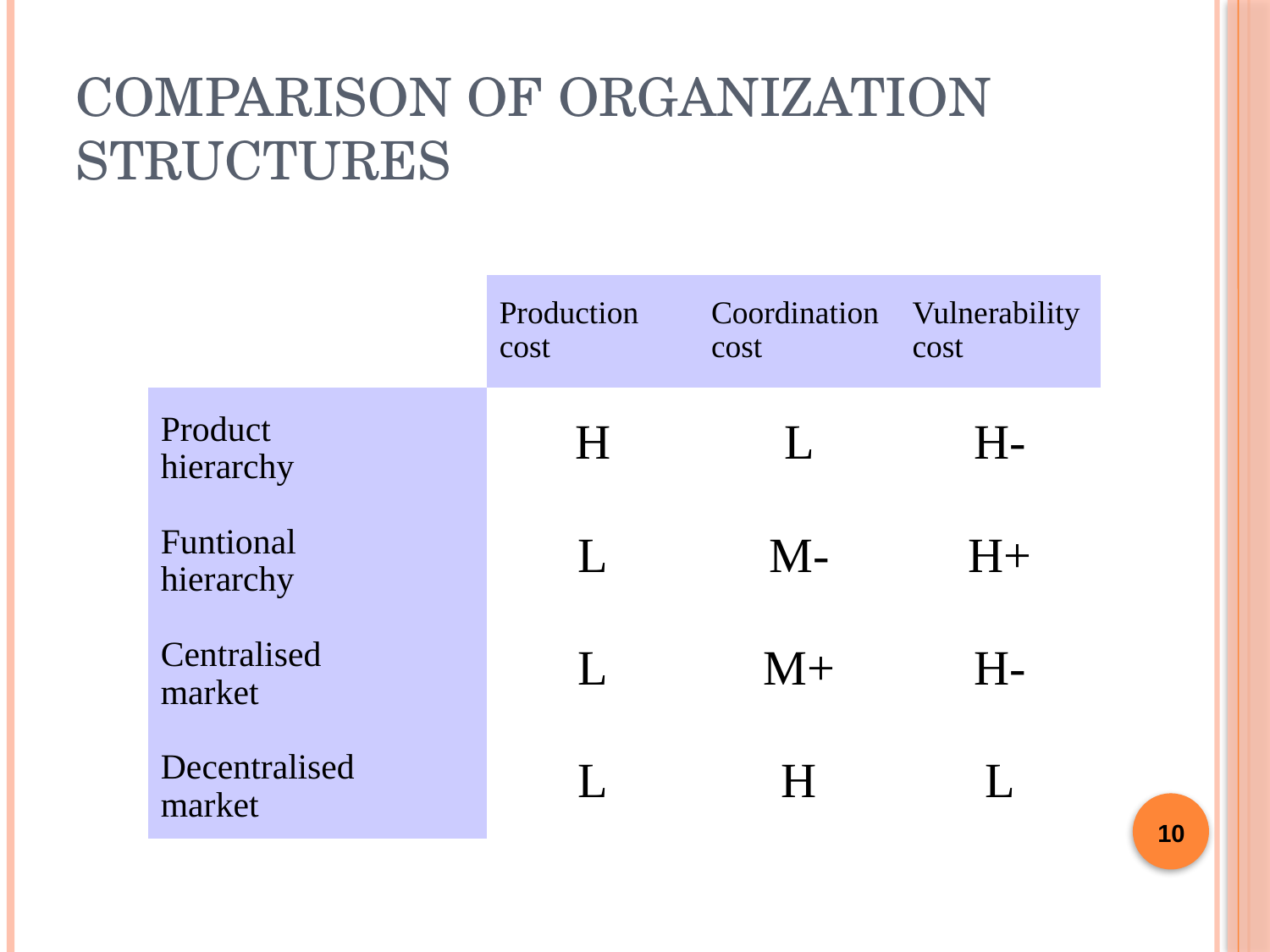

# Comparison of Organization Structures
|  | Production cost | Coordination cost | Vulnerability cost |
| --- | --- | --- | --- |
| Product hierarchy | H | L | H- |
| Funtional hierarchy | L | M- | H+ |
| Centralised market | L | M+ | H- |
| Decentralised market | L | H | L |
10